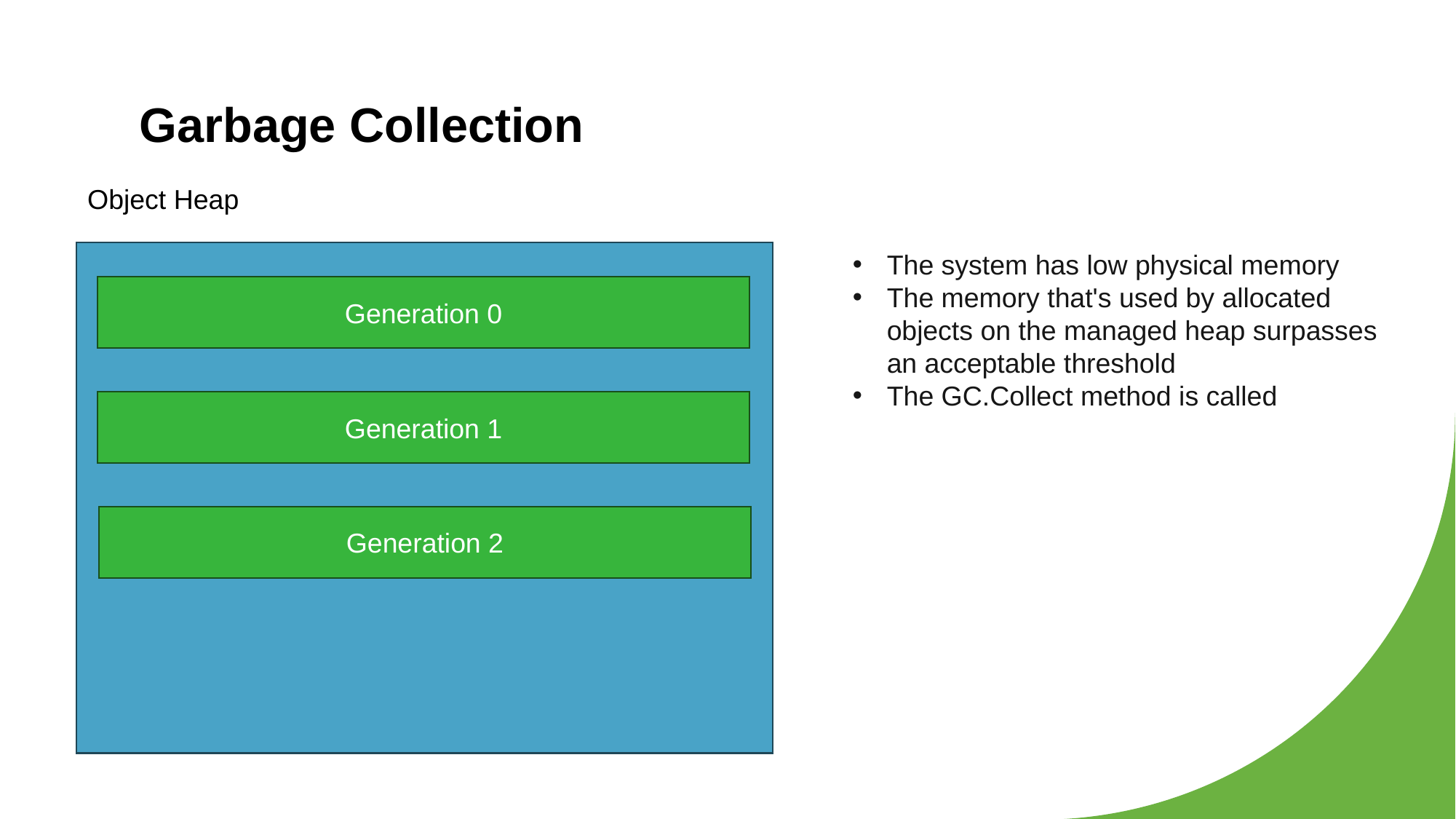

# Garbage Collection
Object Heap

The system has low physical memory
The memory that's used by allocated objects on the managed heap surpasses an acceptable threshold
The GC.Collect method is called
Generation 0
Generation 1
Generation 2